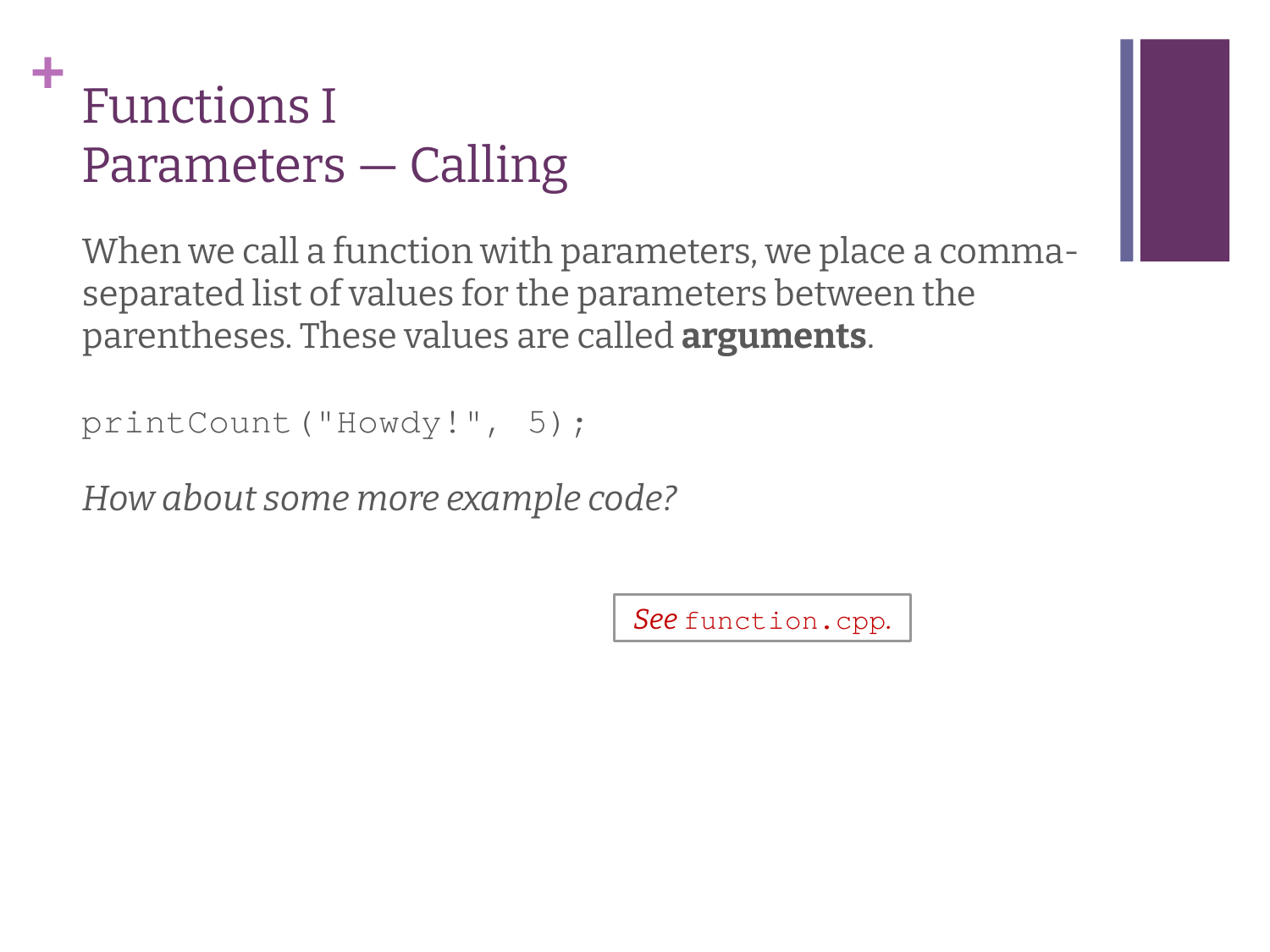

# Functions I Parameters — Calling
When we call a function with parameters, we place a comma-separated list of values for the parameters between the parentheses. These values are called arguments.
printCount("Howdy!", 5);
How about some more example code?
See function.cpp.